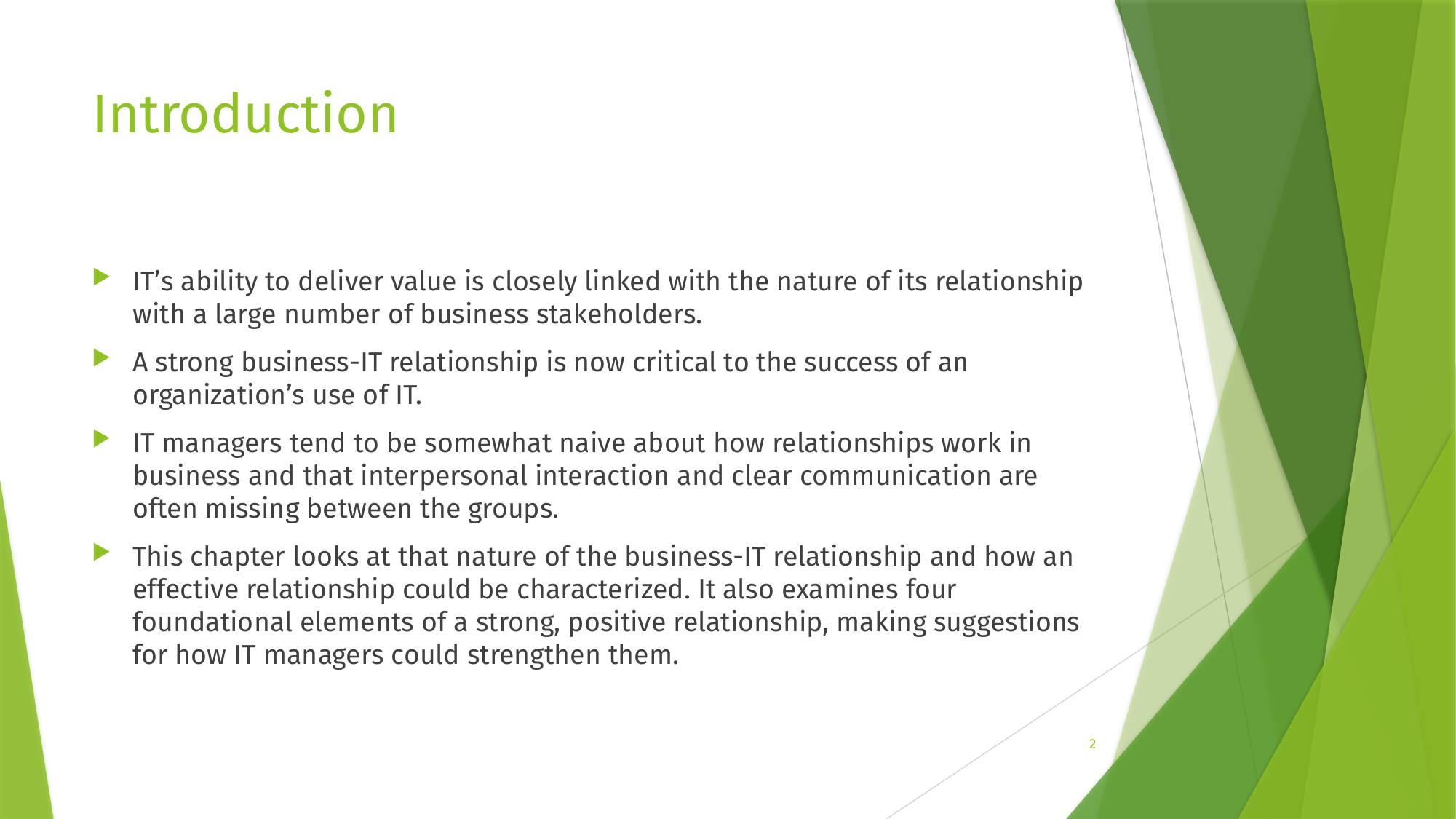

# Introduction
IT’s ability to deliver value is closely linked with the nature of its relationship with a large number of business stakeholders.
A strong business-IT relationship is now critical to the success of an organization’s use of IT.
IT managers tend to be somewhat naive about how relationships work in business and that interpersonal interaction and clear communication are often missing between the groups.
This chapter looks at that nature of the business-IT relationship and how an effective relationship could be characterized. It also examines four foundational elements of a strong, positive relationship, making suggestions for how IT managers could strengthen them.
2